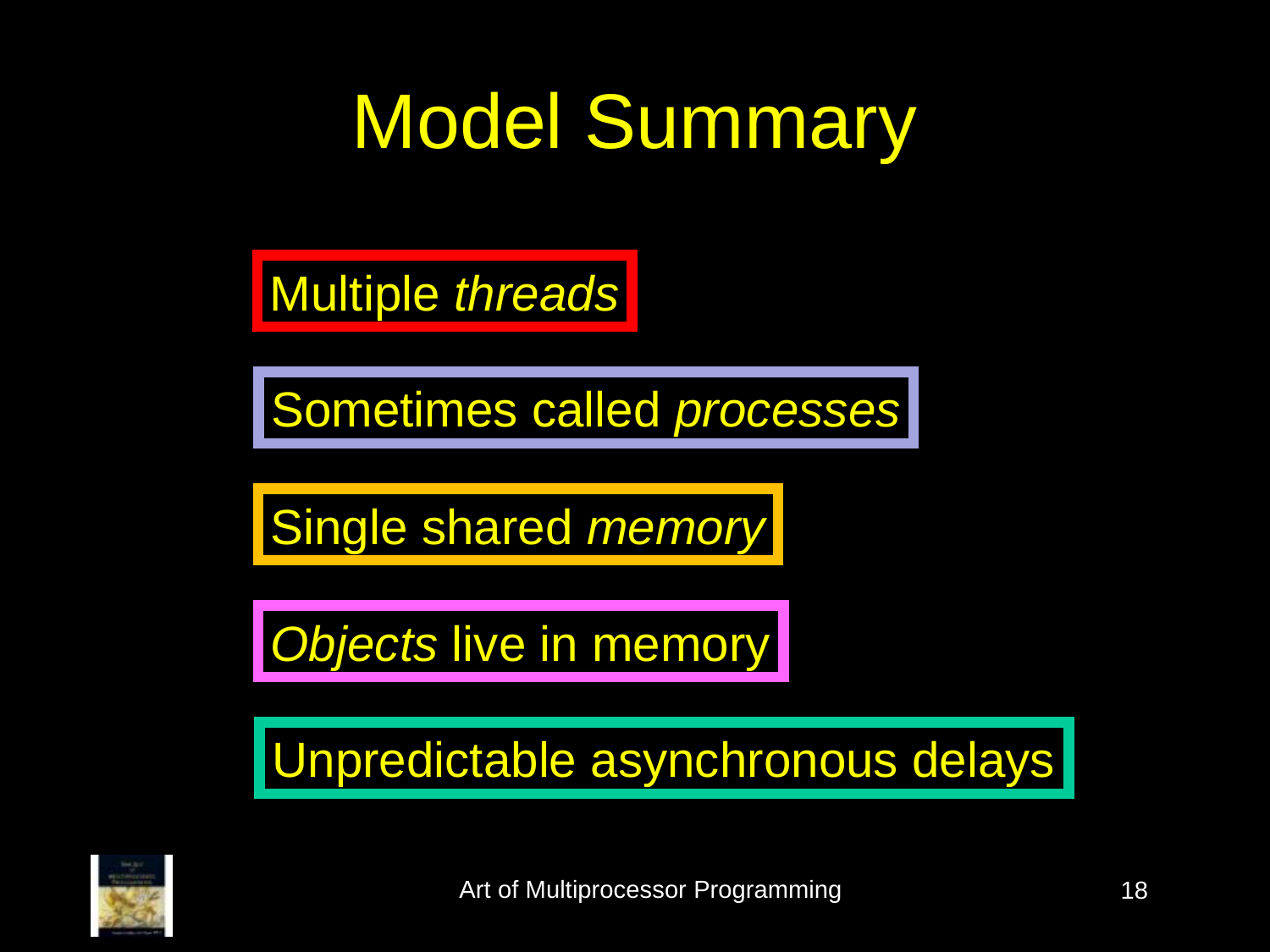

Model Summary
Multiple threads
Sometimes called processes
Single shared memory
Objects live in memory
Unpredictable asynchronous delays
Art of Multiprocessor Programming
18